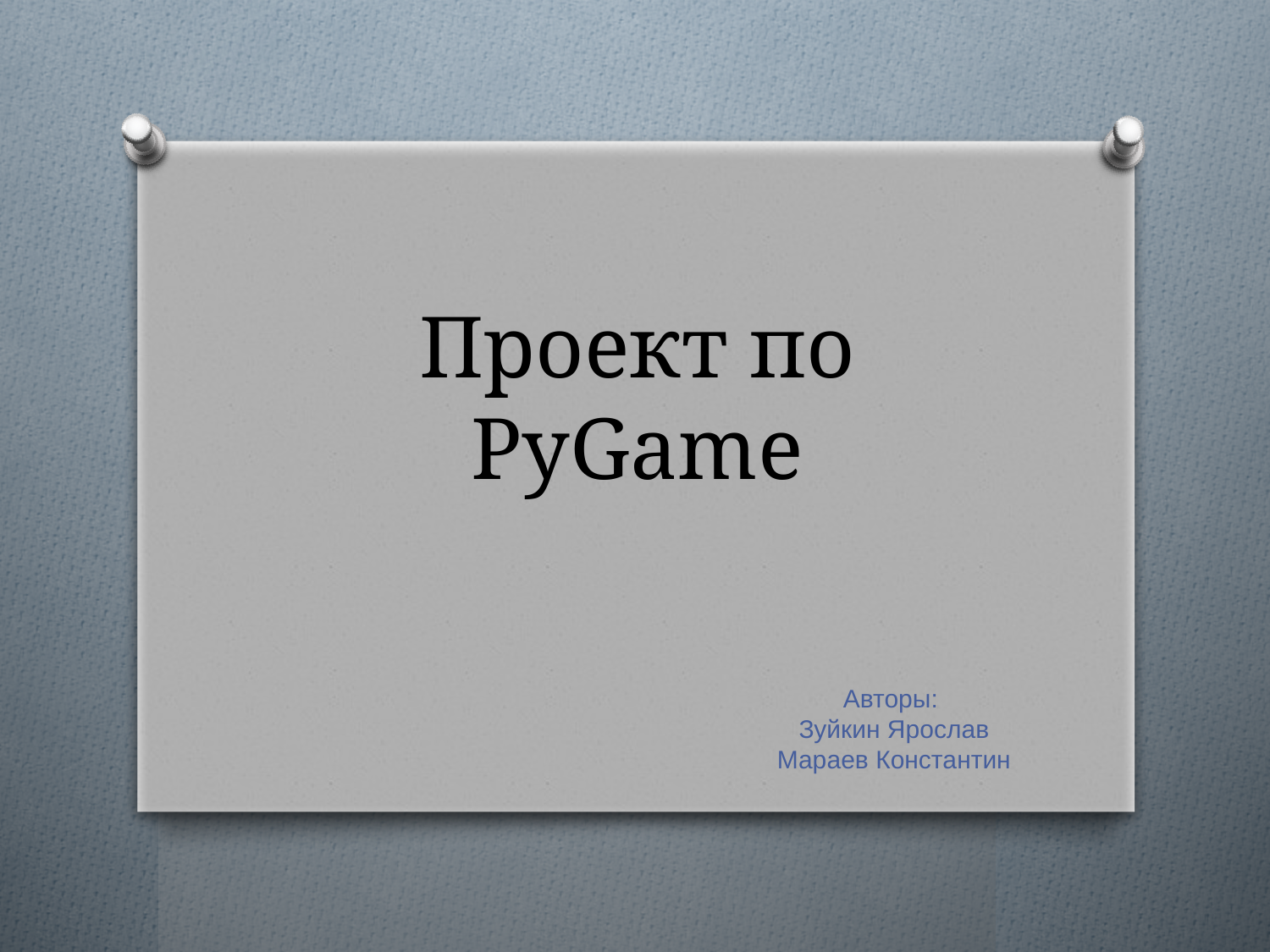

# Проект по PyGame
Авторы:
Зуйкин Ярослав
Мараев Константин